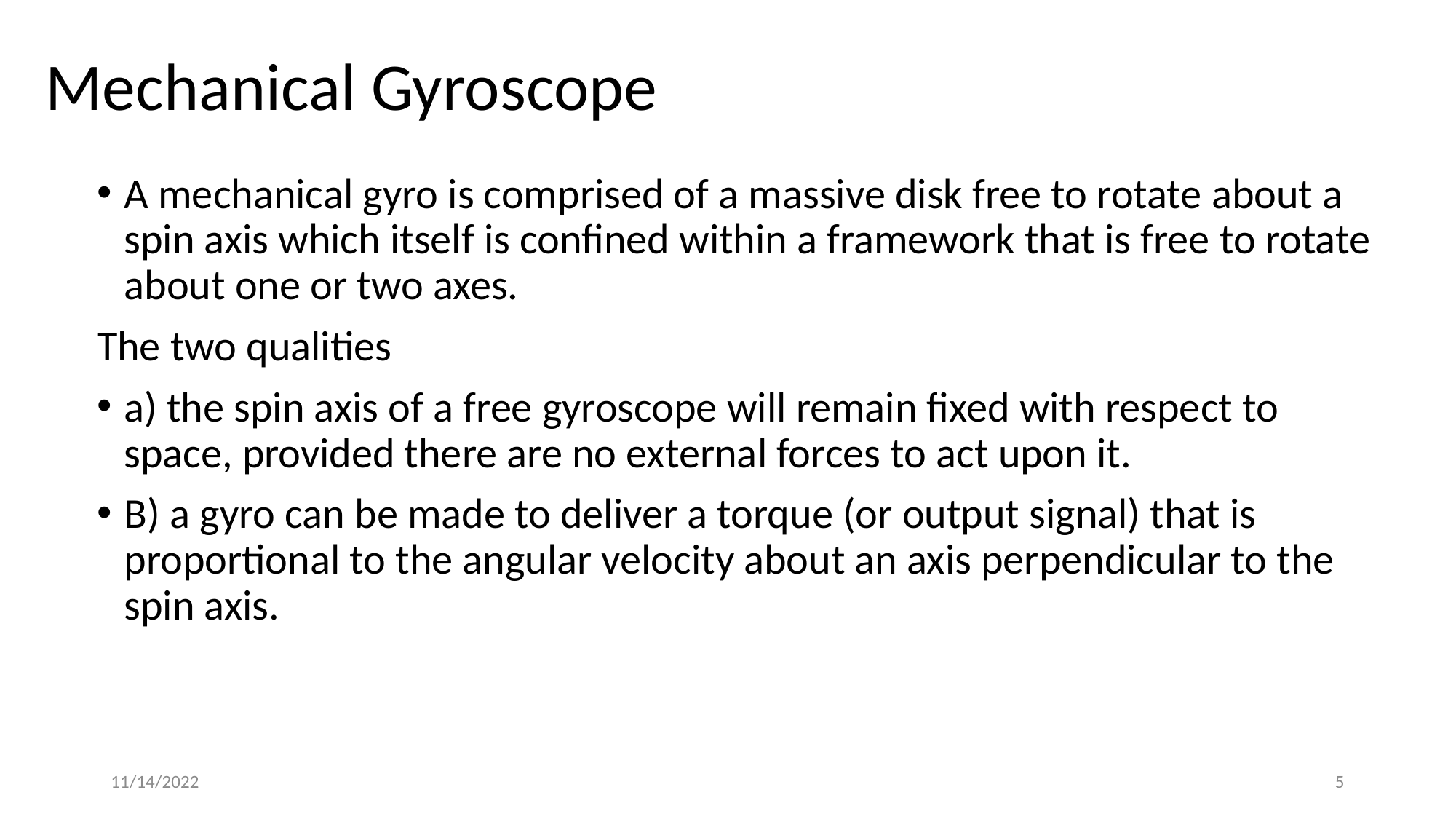

# Mechanical Gyroscope

A mechanical gyro is comprised of a massive disk free to rotate about a spin axis which itself is confined within a framework that is free to rotate about one or two axes.
The two qualities
a) the spin axis of a free gyroscope will remain fixed with respect to space, provided there are no external forces to act upon it.
B) a gyro can be made to deliver a torque (or output signal) that is proportional to the angular velocity about an axis perpendicular to the spin axis.
11/14/2022
5